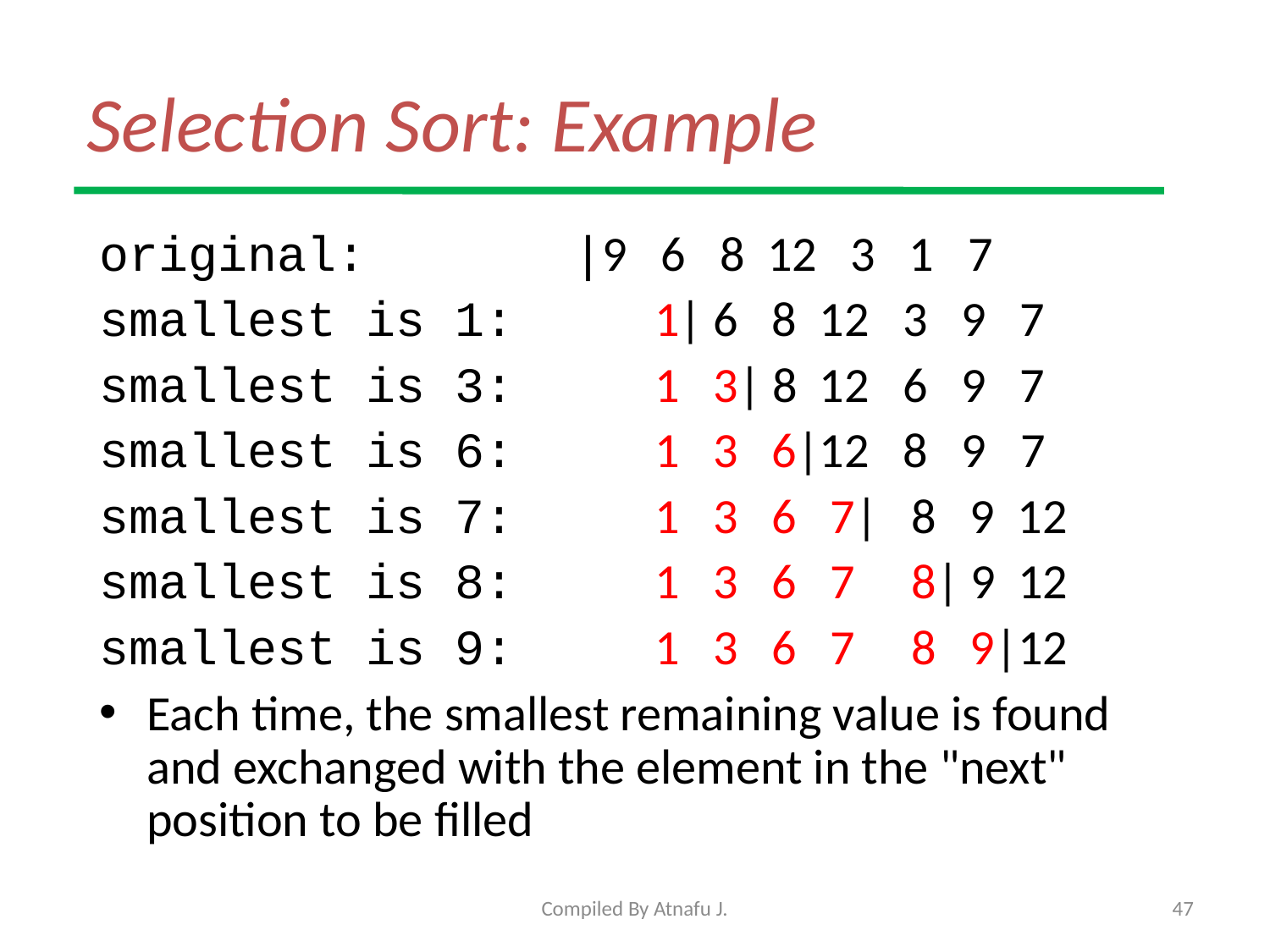

# Selection Sort: Example
original:       |9   6   8  12   3   1   7
smallest is 1: 	1| 6   8  12   3   9   7
smallest is 3: 	1   3| 8  12   6   9   7
smallest is 6: 	1   3   6|12   8   9   7
smallest is 7: 	1   3   6   7|   8   9  12
smallest is 8: 	1   3   6   7     8| 9  12
smallest is 9: 	1   3   6   7     8   9|12
Each time, the smallest remaining value is found and exchanged with the element in the "next" position to be filled

Compiled By Atnafu J.
47